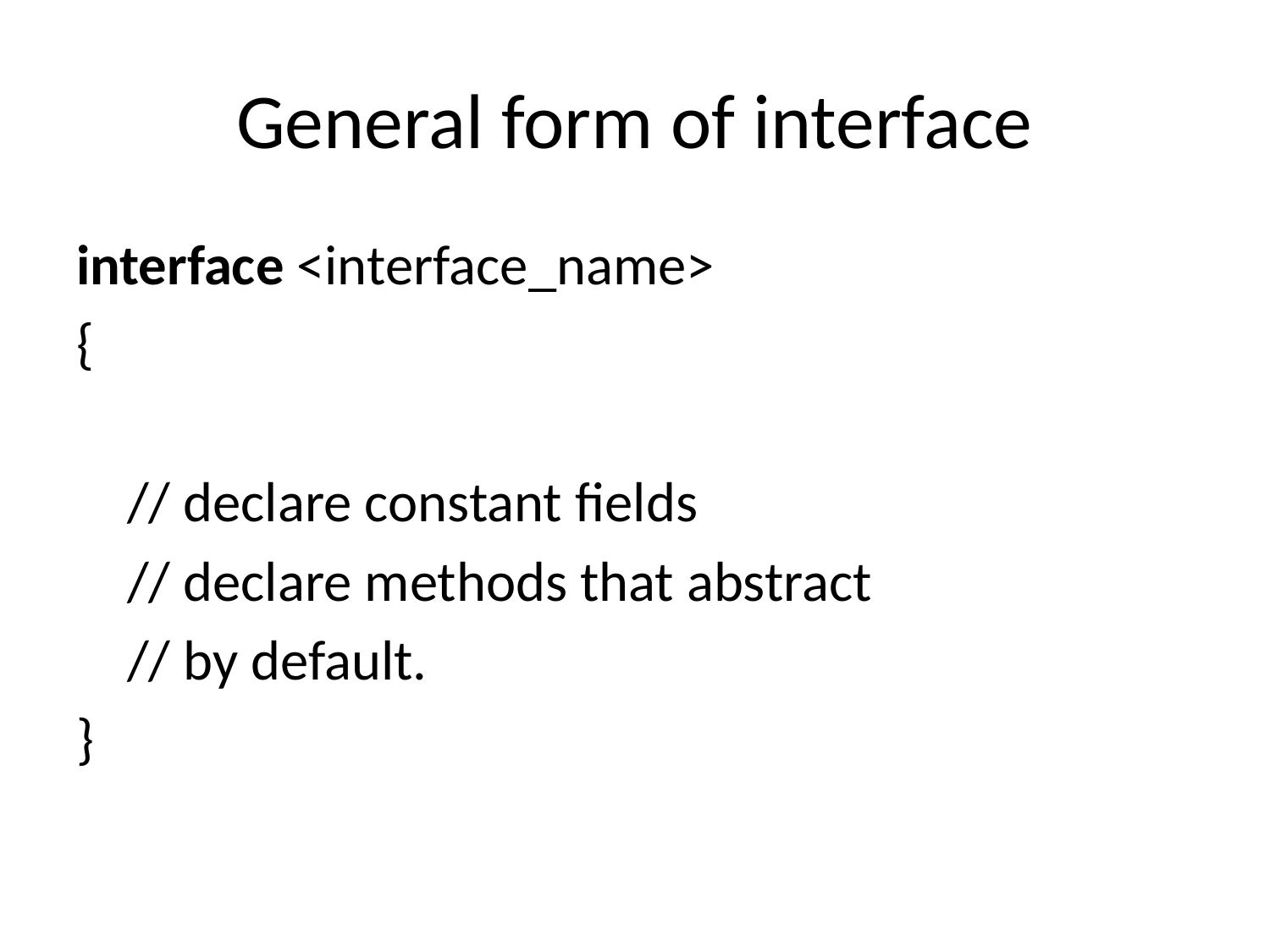

# General form of interface
interface <interface_name>
{

    // declare constant fields
    // declare methods that abstract
    // by default.
}